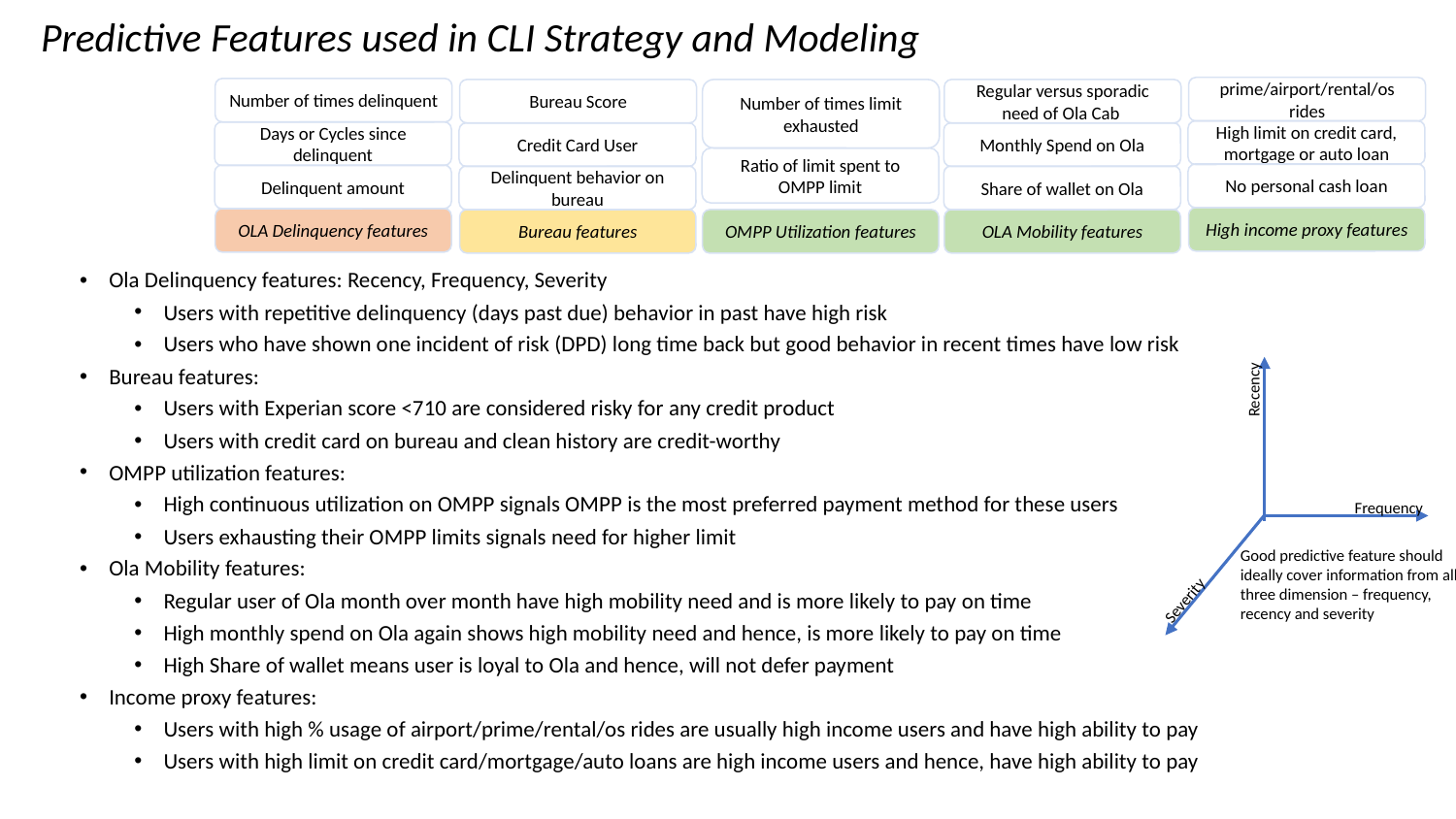

Predictive Features used in CLI Strategy and Modeling
prime/airport/rental/os rides
Number of times delinquent
Bureau Score
Regular versus sporadic need of Ola Cab
Number of times limit exhausted
High limit on credit card, mortgage or auto loan
Days or Cycles since delinquent
Credit Card User
Monthly Spend on Ola
Ratio of limit spent to OMPP limit
No personal cash loan
Delinquent amount
Delinquent behavior on bureau
Share of wallet on Ola
High income proxy features
OLA Delinquency features
Bureau features
OLA Mobility features
OMPP Utilization features

Ola Delinquency features: Recency, Frequency, Severity
Users with repetitive delinquency (days past due) behavior in past have high risk
Users who have shown one incident of risk (DPD) long time back but good behavior in recent times have low risk
Bureau features:
Users with Experian score <710 are considered risky for any credit product
Users with credit card on bureau and clean history are credit-worthy
OMPP utilization features:
High continuous utilization on OMPP signals OMPP is the most preferred payment method for these users
Users exhausting their OMPP limits signals need for higher limit
Ola Mobility features:
Regular user of Ola month over month have high mobility need and is more likely to pay on time
High monthly spend on Ola again shows high mobility need and hence, is more likely to pay on time
High Share of wallet means user is loyal to Ola and hence, will not defer payment
Income proxy features:
Users with high % usage of airport/prime/rental/os rides are usually high income users and have high ability to pay
Users with high limit on credit card/mortgage/auto loans are high income users and hence, have high ability to pay

Recency
Frequency
Severity
Good predictive feature should ideally cover information from all three dimension – frequency, recency and severity